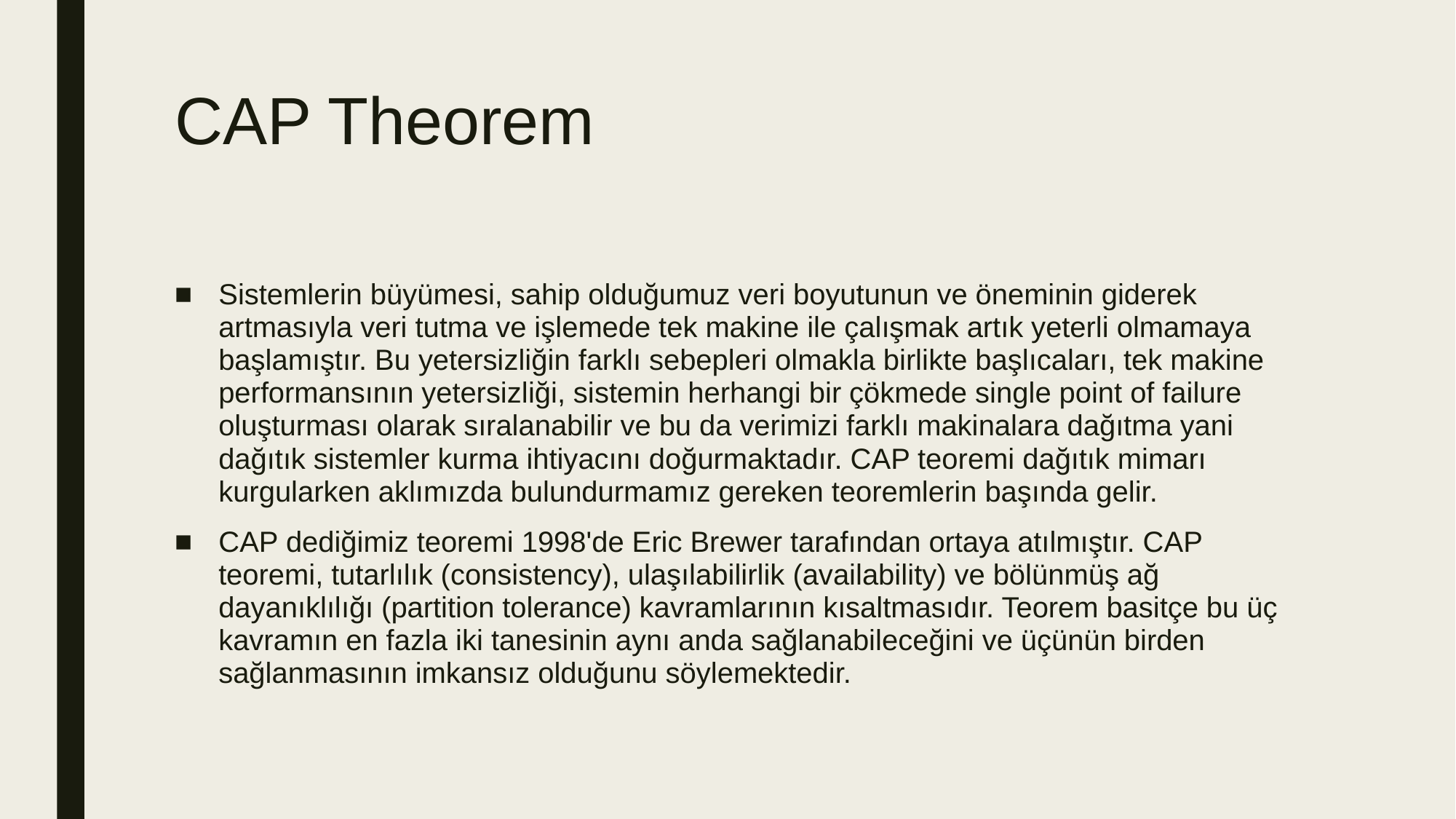

# CAP Theorem
Sistemlerin büyümesi, sahip olduğumuz veri boyutunun ve öneminin giderek artmasıyla veri tutma ve işlemede tek makine ile çalışmak artık yeterli olmamaya başlamıştır. Bu yetersizliğin farklı sebepleri olmakla birlikte başlıcaları, tek makine performansının yetersizliği, sistemin herhangi bir çökmede single point of failure oluşturması olarak sıralanabilir ve bu da verimizi farklı makinalara dağıtma yani dağıtık sistemler kurma ihtiyacını doğurmaktadır. CAP teoremi dağıtık mimarı kurgularken aklımızda bulundurmamız gereken teoremlerin başında gelir.
CAP dediğimiz teoremi 1998'de Eric Brewer tarafından ortaya atılmıştır. CAP teoremi, tutarlılık (consistency), ulaşılabilirlik (availability) ve bölünmüş ağ dayanıklılığı (partition tolerance) kavramlarının kısaltmasıdır. Teorem basitçe bu üç kavramın en fazla iki tanesinin aynı anda sağlanabileceğini ve üçünün birden sağlanmasının imkansız olduğunu söylemektedir.